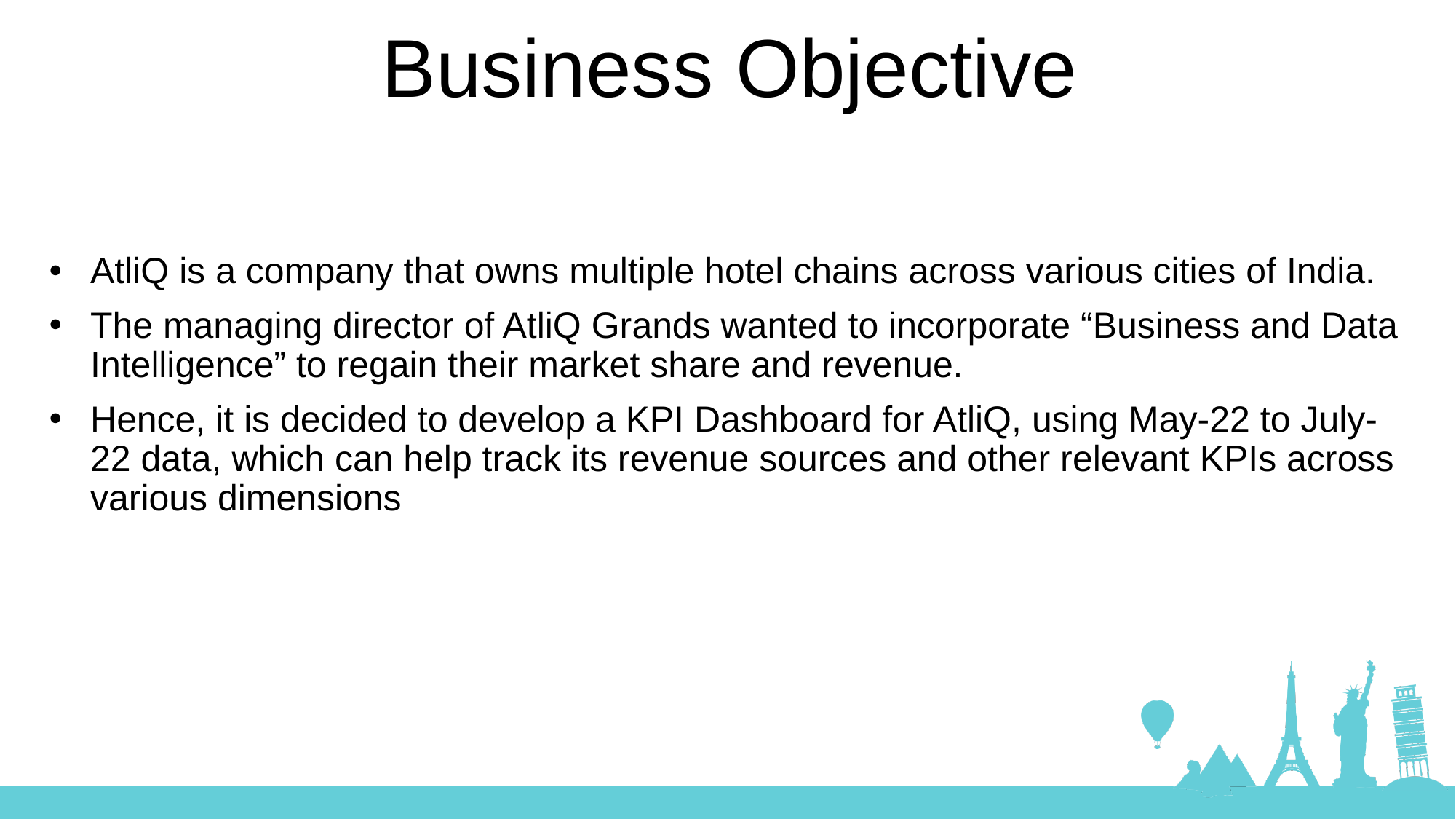

Business Objective
AtliQ is a company that owns multiple hotel chains across various cities of India.
The managing director of AtliQ Grands wanted to incorporate “Business and Data Intelligence” to regain their market share and revenue.
Hence, it is decided to develop a KPI Dashboard for AtliQ, using May-22 to July-22 data, which can help track its revenue sources and other relevant KPIs across various dimensions